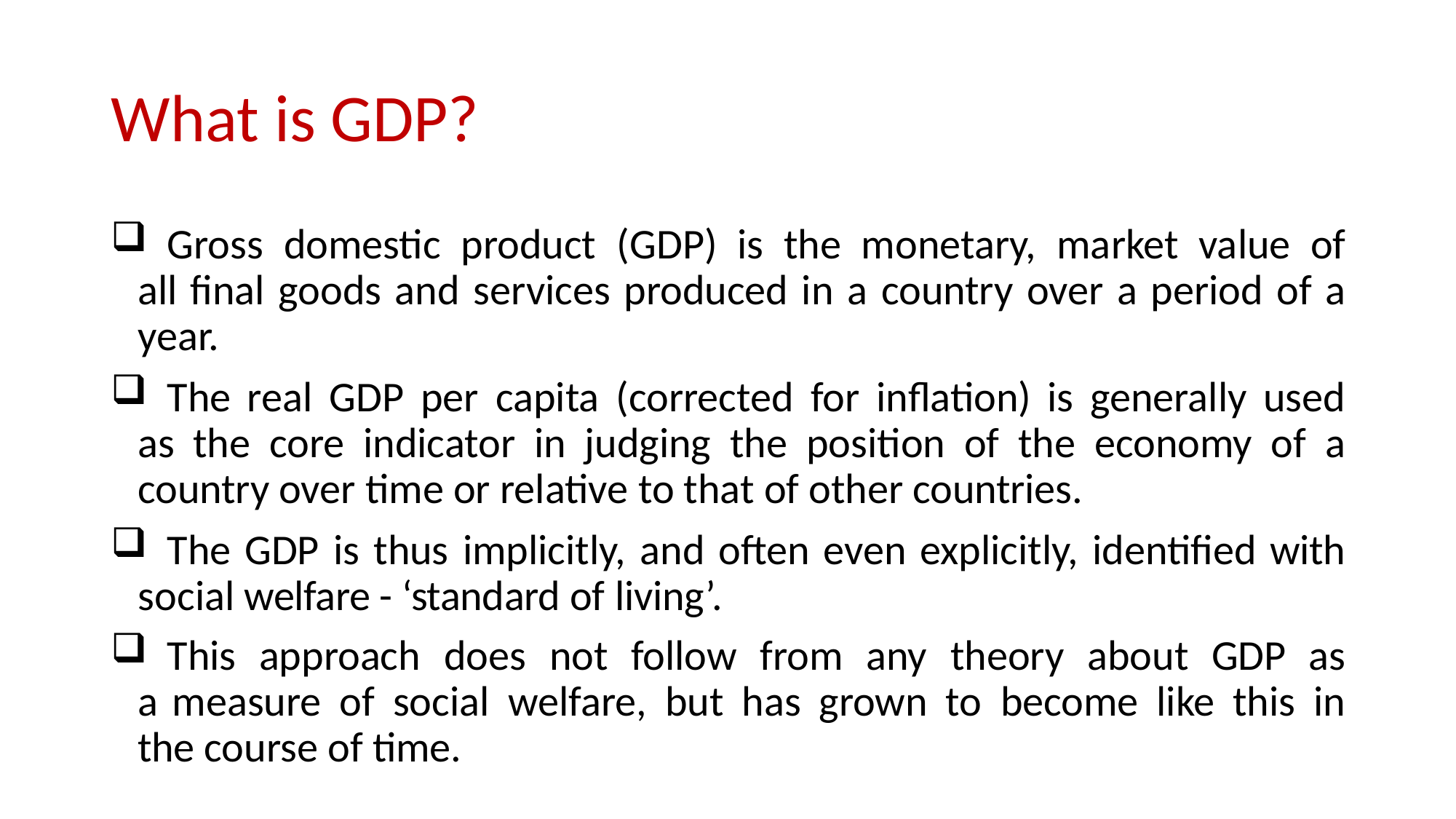

# What is GDP?
	Gross domestic product (GDP) is the monetary, market value of all final goods and services produced in a country over a period of a year.
	The real GDP per capita (corrected for inflation) is generally used as the core indicator in judging the position of the economy of a country over time or relative to that of other countries.
	The GDP is thus implicitly, and often even explicitly, identified with social welfare - ‘standard of living’.
	This approach does not follow from any theory about GDP as a measure of social welfare, but has grown to become like this in the course of time.